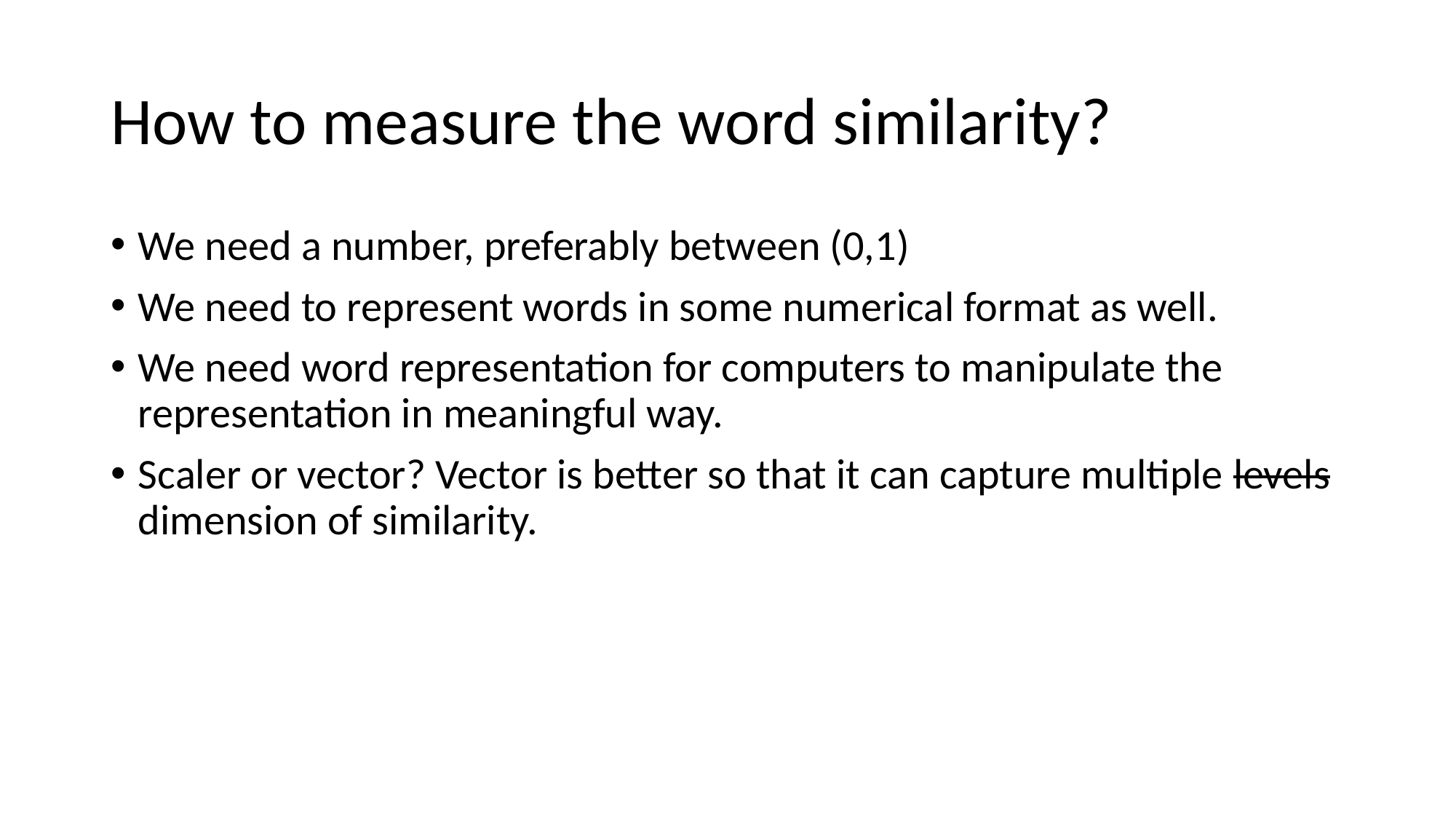

# How to measure the word similarity?
We need a number, preferably between (0,1)
We need to represent words in some numerical format as well.
We need word representation for computers to manipulate the representation in meaningful way.
Scaler or vector? Vector is better so that it can capture multiple levels dimension of similarity.